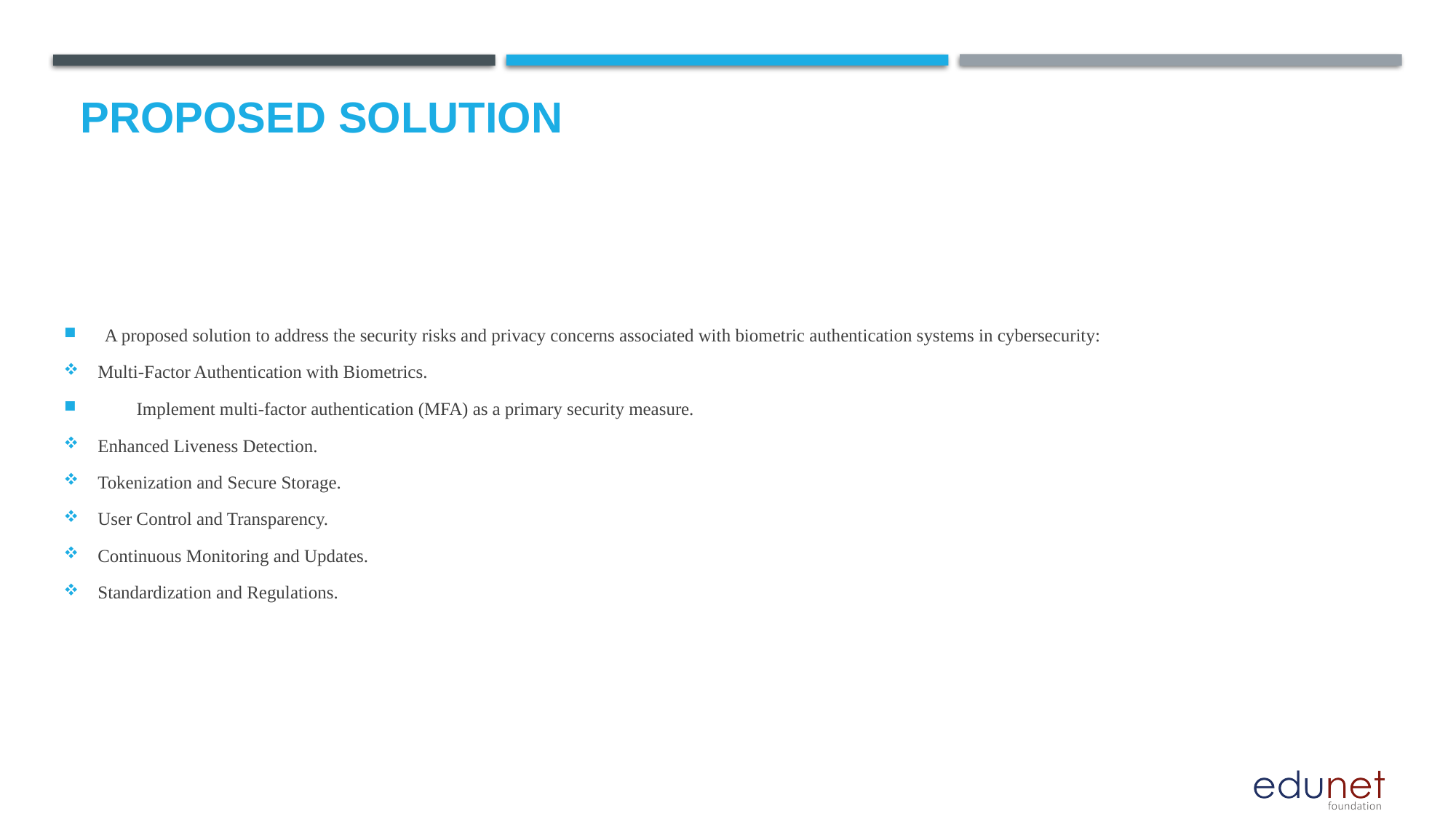

# Proposed Solution
 A proposed solution to address the security risks and privacy concerns associated with biometric authentication systems in cybersecurity:
Multi-Factor Authentication with Biometrics.
        Implement multi-factor authentication (MFA) as a primary security measure.
Enhanced Liveness Detection.
Tokenization and Secure Storage.
User Control and Transparency.
Continuous Monitoring and Updates.
Standardization and Regulations.